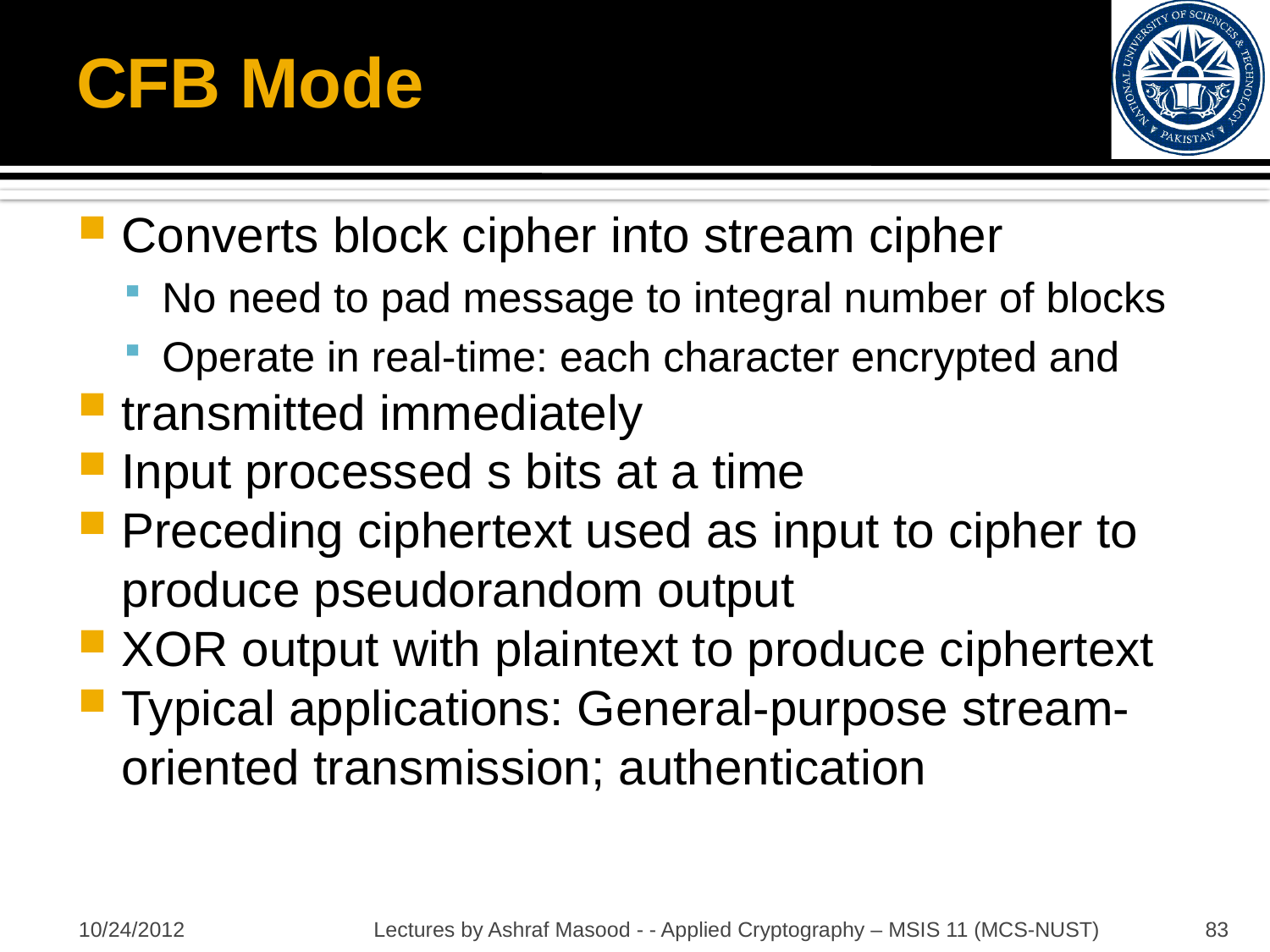

# CFB Mode
Converts block cipher into stream cipher
No need to pad message to integral number of blocks
Operate in real-time: each character encrypted and
transmitted immediately
Input processed s bits at a time
Preceding ciphertext used as input to cipher to produce pseudorandom output
XOR output with plaintext to produce ciphertext
Typical applications: General-purpose stream-oriented transmission; authentication
10/24/2012
Lectures by Ashraf Masood - - Applied Cryptography – MSIS 11 (MCS-NUST)
83